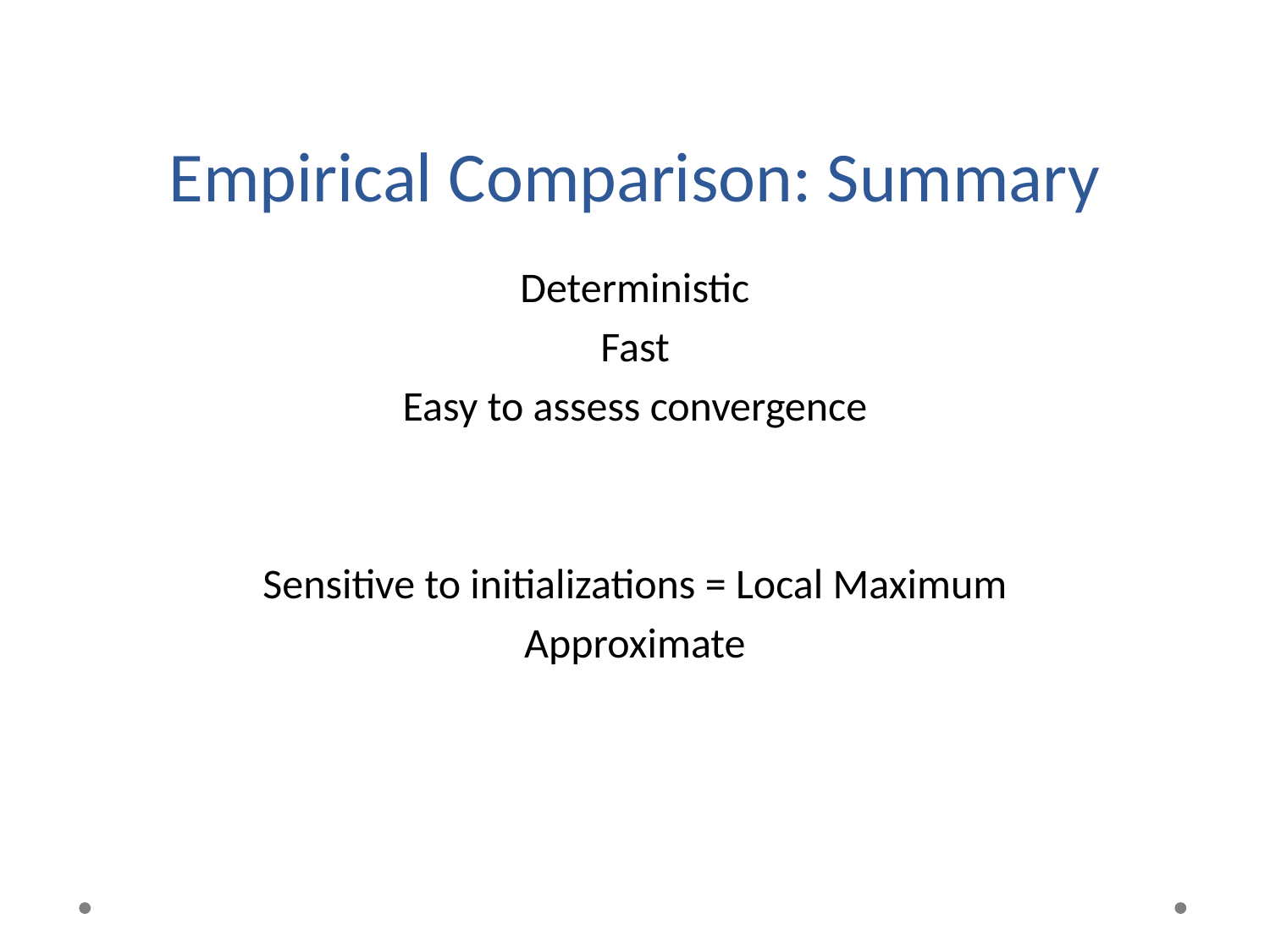

# Empirical Comparison: Summary
Deterministic
Fast
Easy to assess convergence

Sensitive to initializations = Local Maximum
Approximate